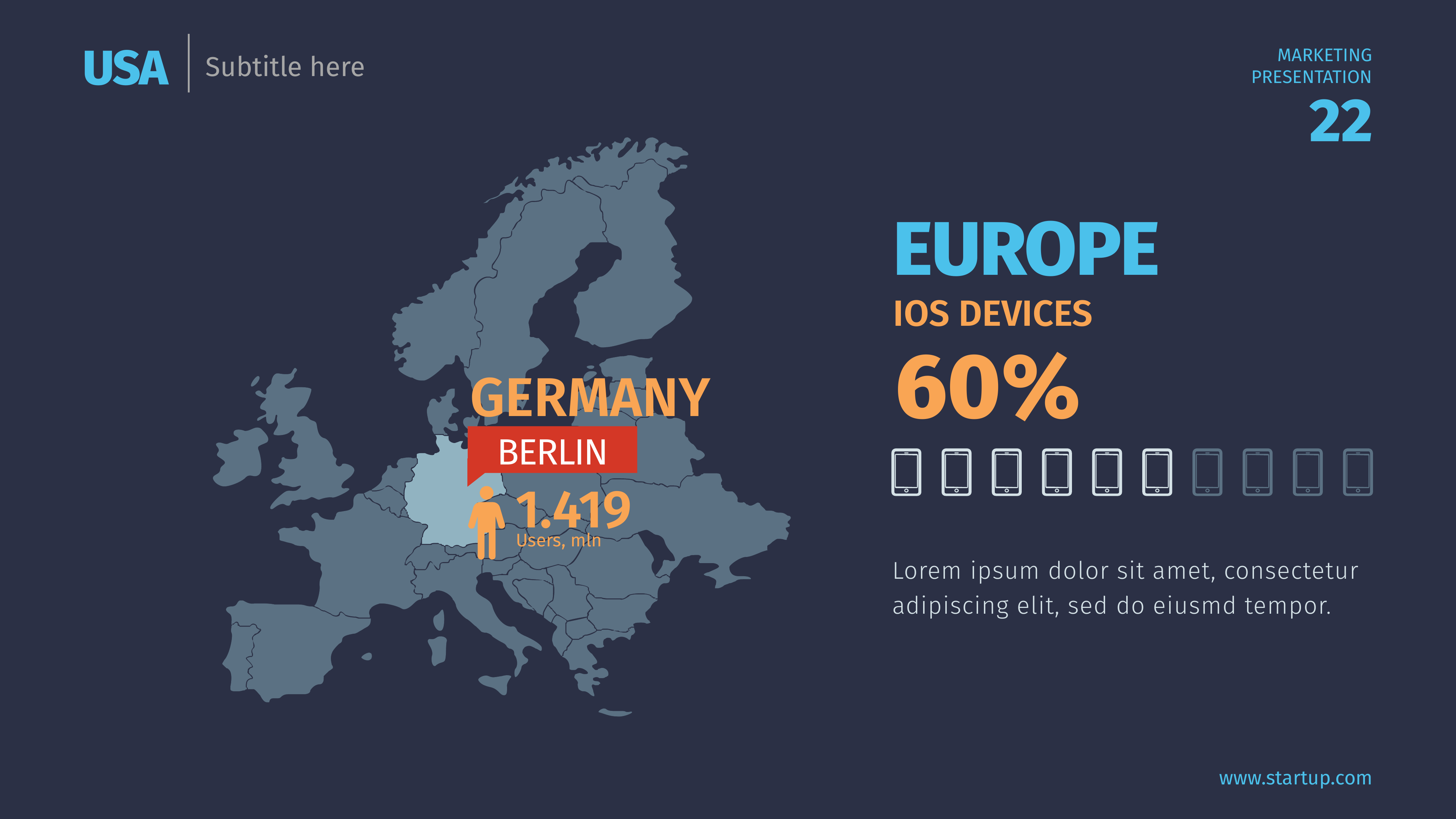

USA
Subtitle here

EUROPE
IOS DEVICES
60%
GERMANY
BERLIN

1.419
Users, mln

Lorem ipsum dolor sit amet, consectetur adipiscing elit, sed do eiusmd tempor.